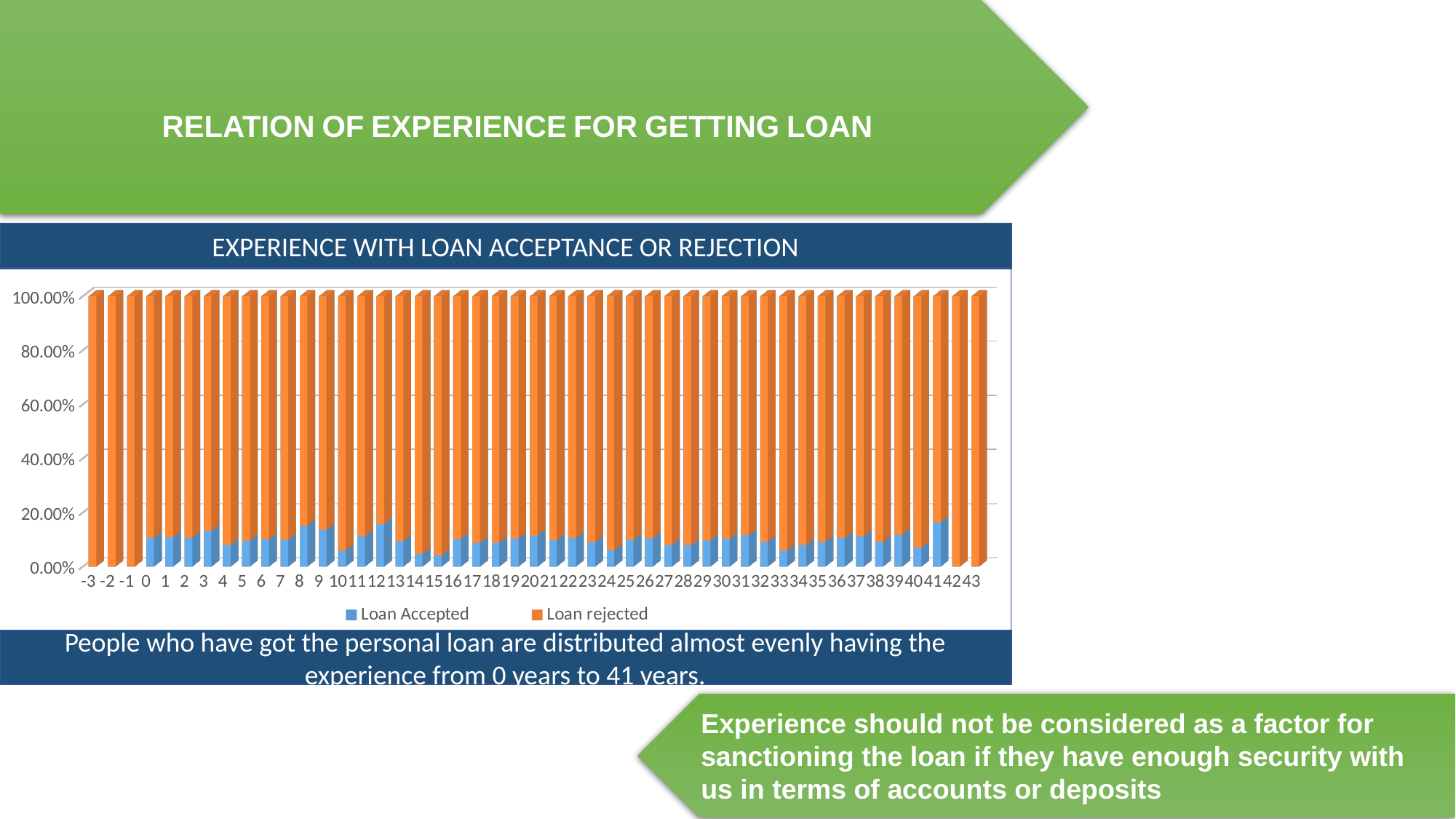

RELATION OF EXPERIENCE FOR GETTING LOAN
EXPERIENCE WITH LOAN ACCEPTANCE OR REJECTION

[unsupported chart]

People who have got the personal loan are distributed almost evenly having the experience from 0 years to 41 years.

Experience should not be considered as a factor for sanctioning the loan if they have enough security with us in terms of accounts or deposits